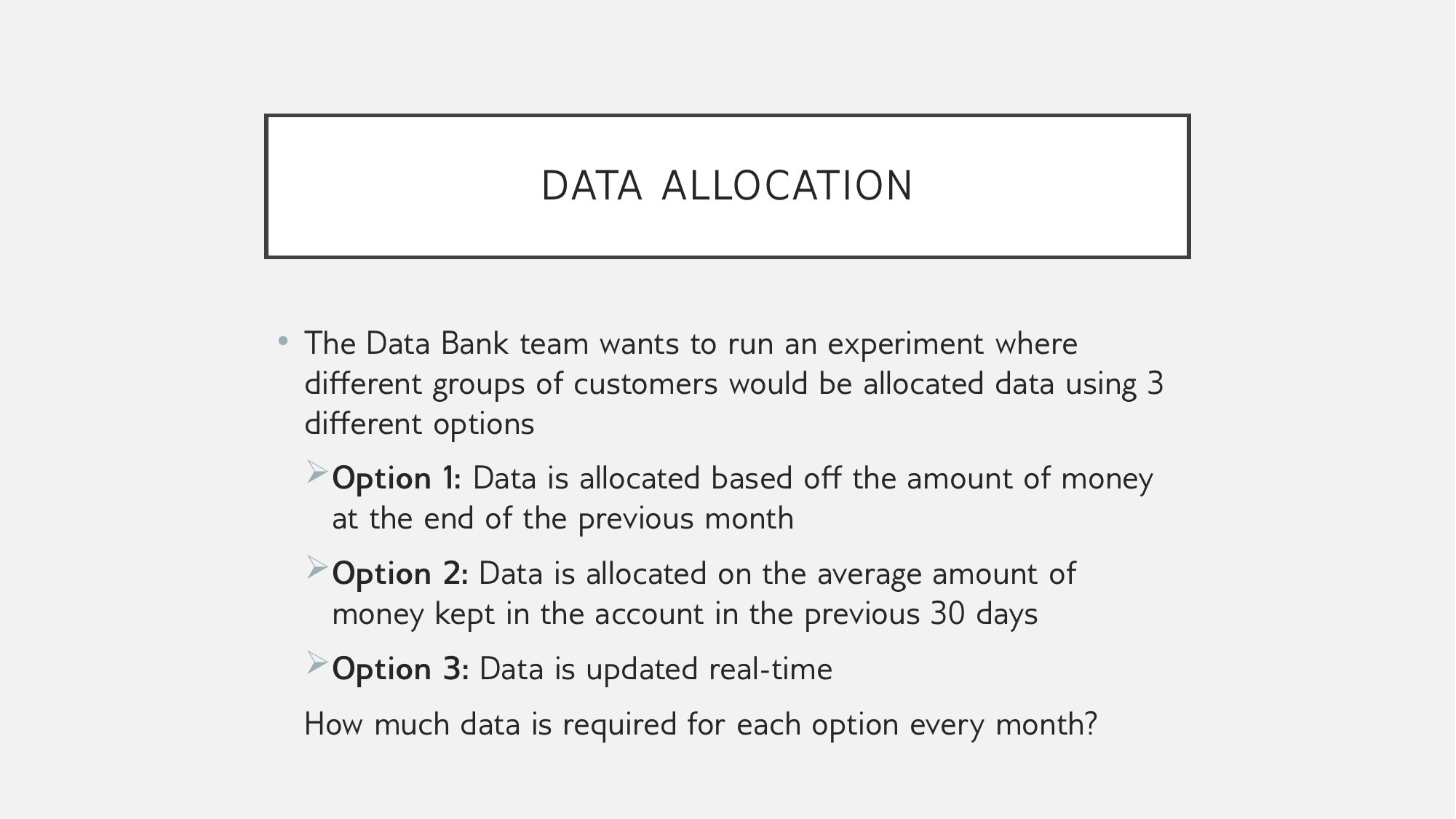

# Data allocation
The Data Bank team wants to run an experiment where different groups of customers would be allocated data using 3 different options
Option 1: Data is allocated based off the amount of money at the end of the previous month
Option 2: Data is allocated on the average amount of money kept in the account in the previous 30 days
Option 3: Data is updated real-time
How much data is required for each option every month?